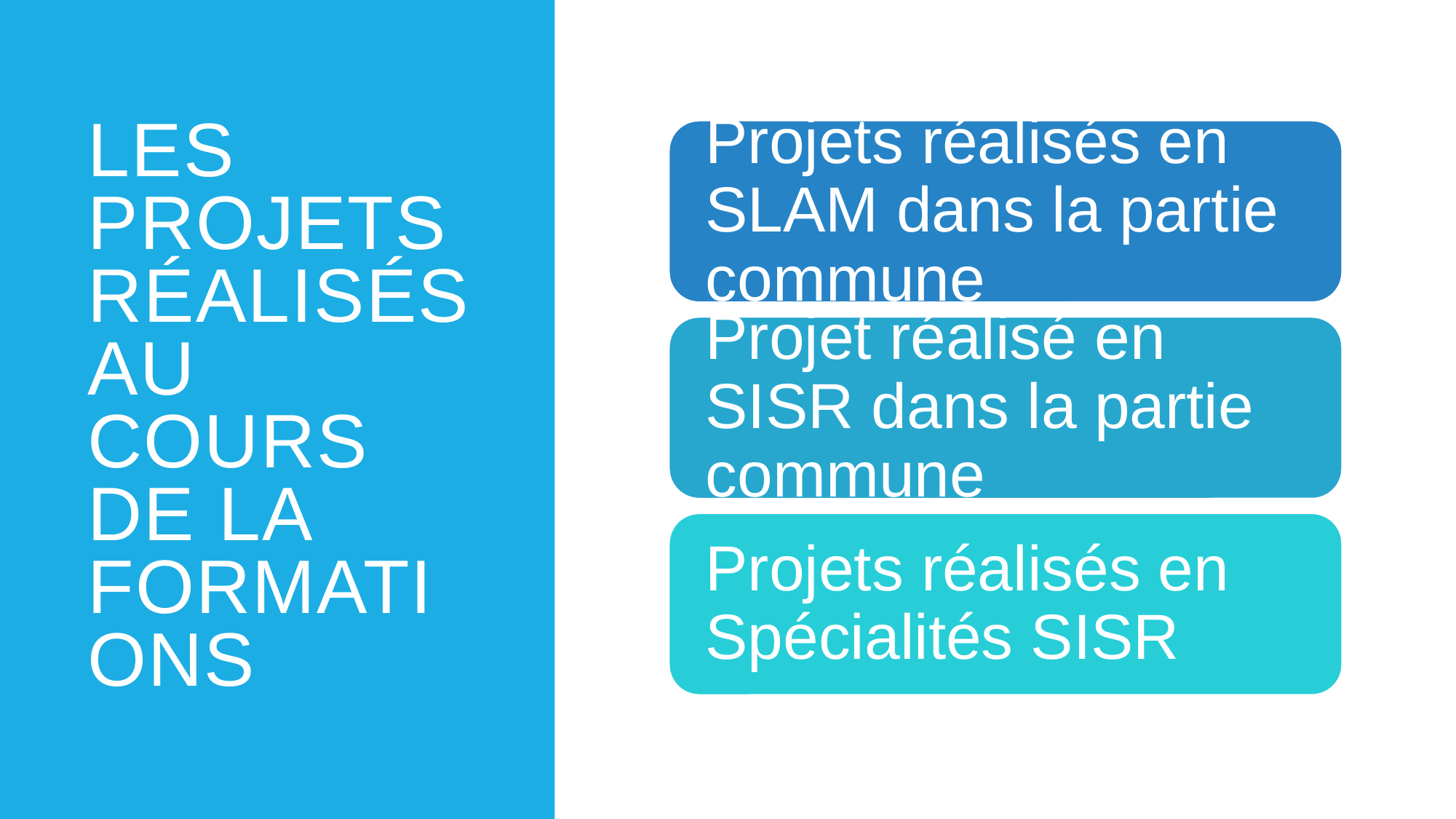

# Les projets réalisés au cours de la formations
Projets réalisés en SLAM dans la partie commune
Projet réalisé en SISR dans la partie commune
Projets réalisés en Spécialités SISR